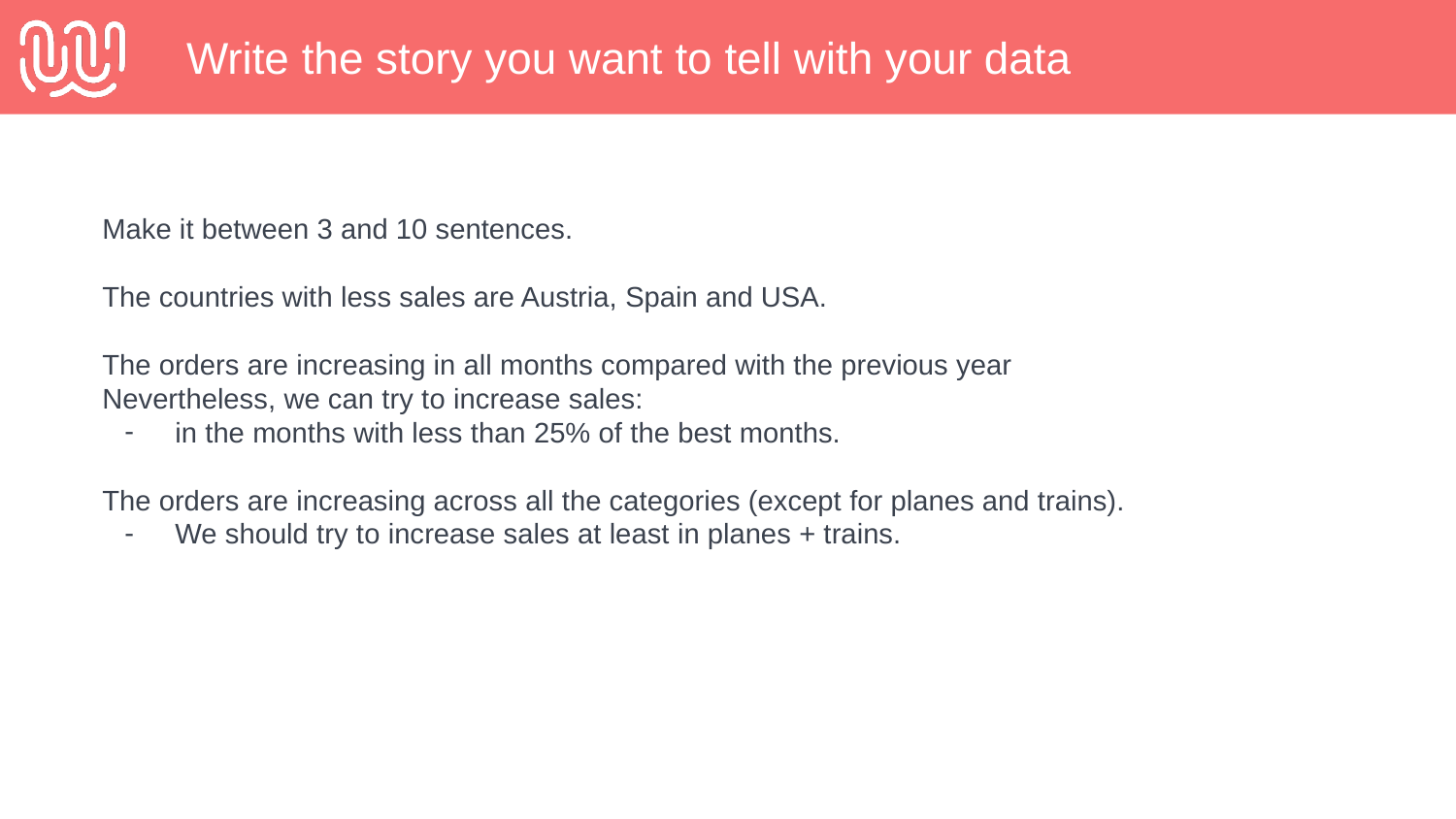

# Write the story you want to tell with your data
Make it between 3 and 10 sentences.

The countries with less sales are Austria, Spain and USA.

The orders are increasing in all months compared with the previous year
Nevertheless, we can try to increase sales:
in the months with less than 25% of the best months.

The orders are increasing across all the categories (except for planes and trains).
We should try to increase sales at least in planes + trains.